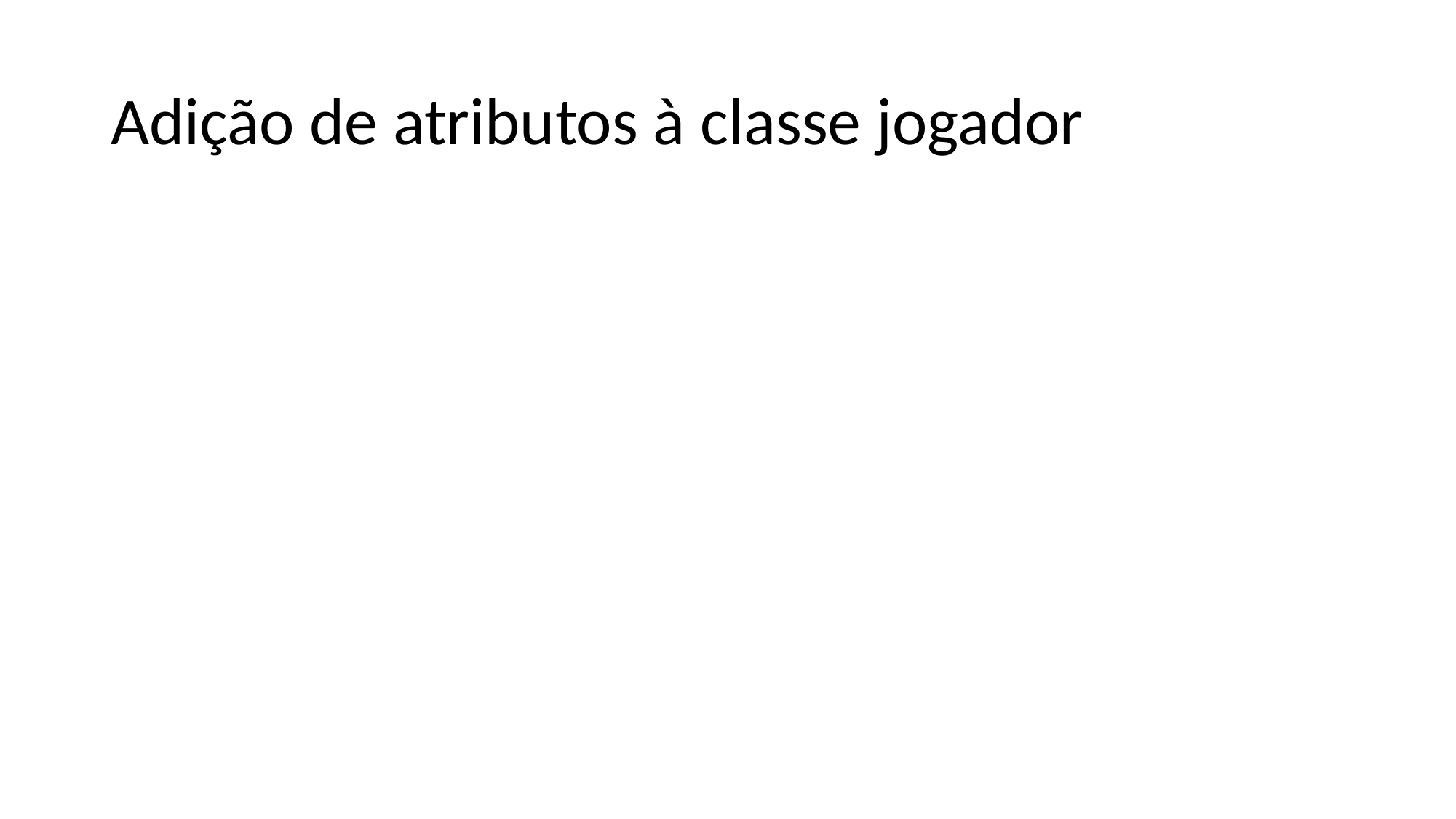

# Adição de atributos à classe jogador